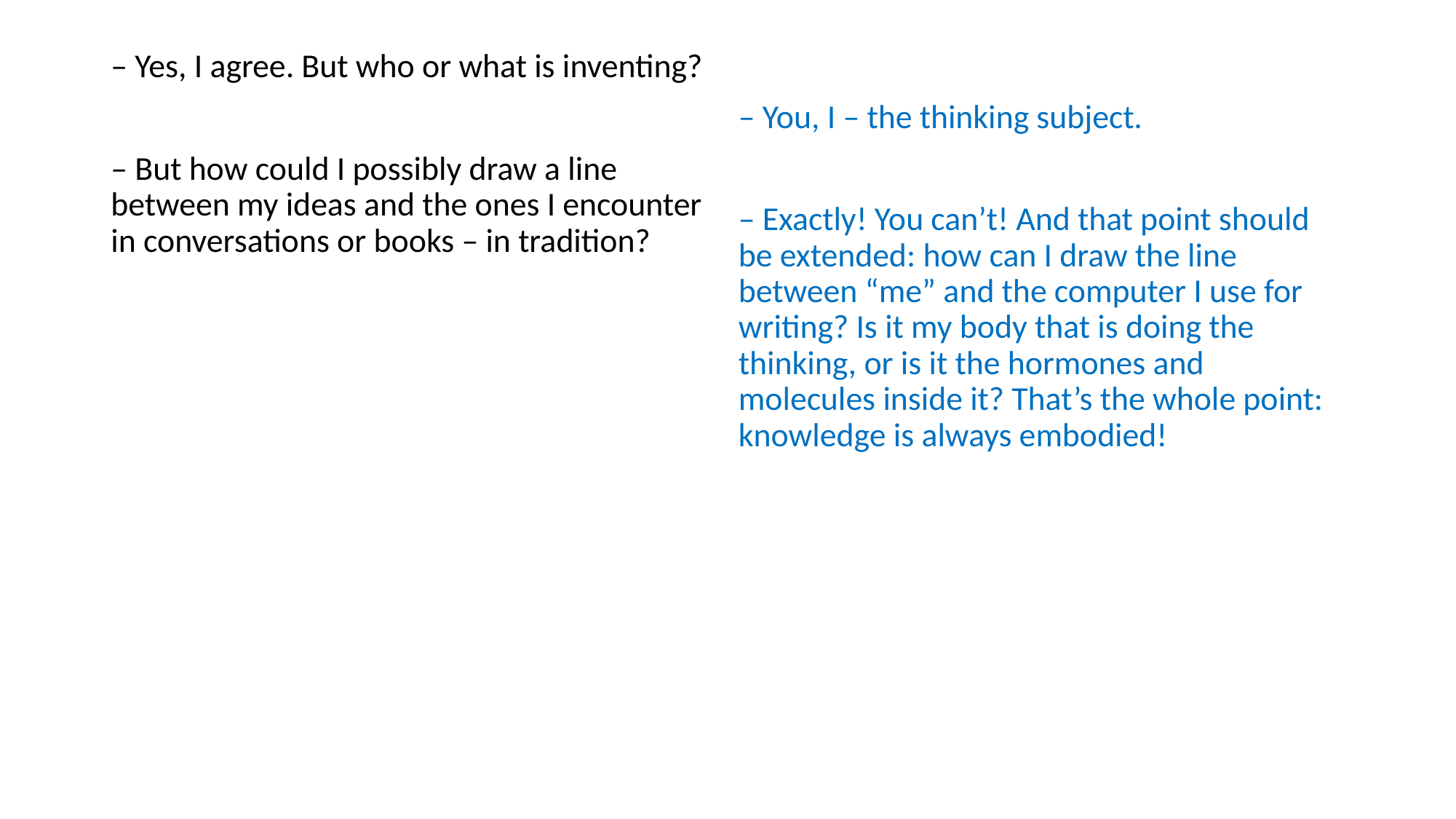

– Yes, I agree. But who or what is inventing?

– But how could I possibly draw a line between my ideas and the ones I encounter in conversations or books – in tradition?

– You, I – the thinking subject.

– Exactly! You can’t! And that point should be extended: how can I draw the line between “me” and the computer I use for writing? Is it my body that is doing the thinking, or is it the hormones and molecules inside it? That’s the whole point: knowledge is always embodied!